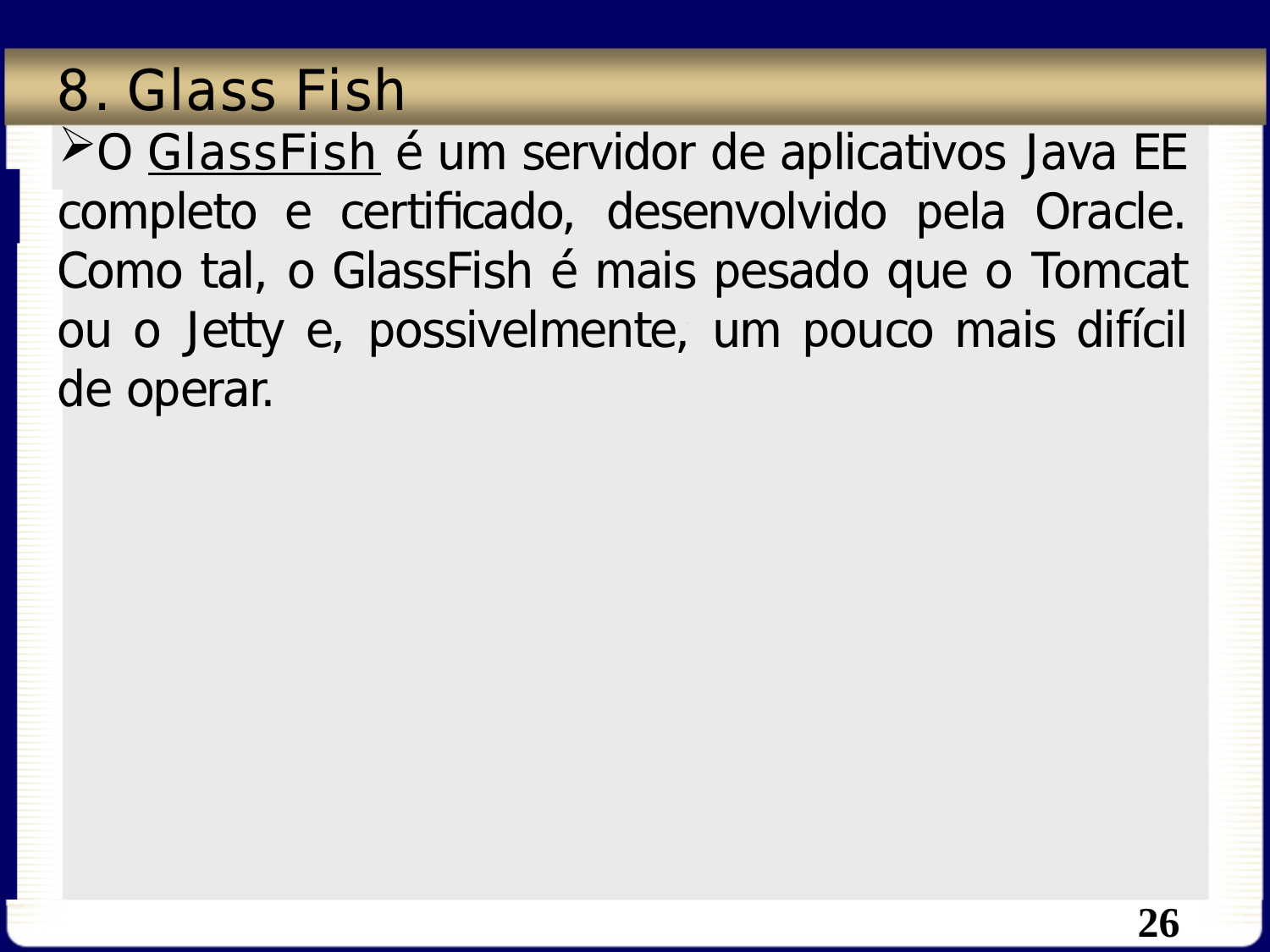

# 8. Glass Fish
O GlassFish é um servidor de aplicativos Java EE completo e certificado, desenvolvido pela Oracle. Como tal, o GlassFish é mais pesado que o Tomcat ou o Jetty e, possivelmente, um pouco mais difícil de operar.
26